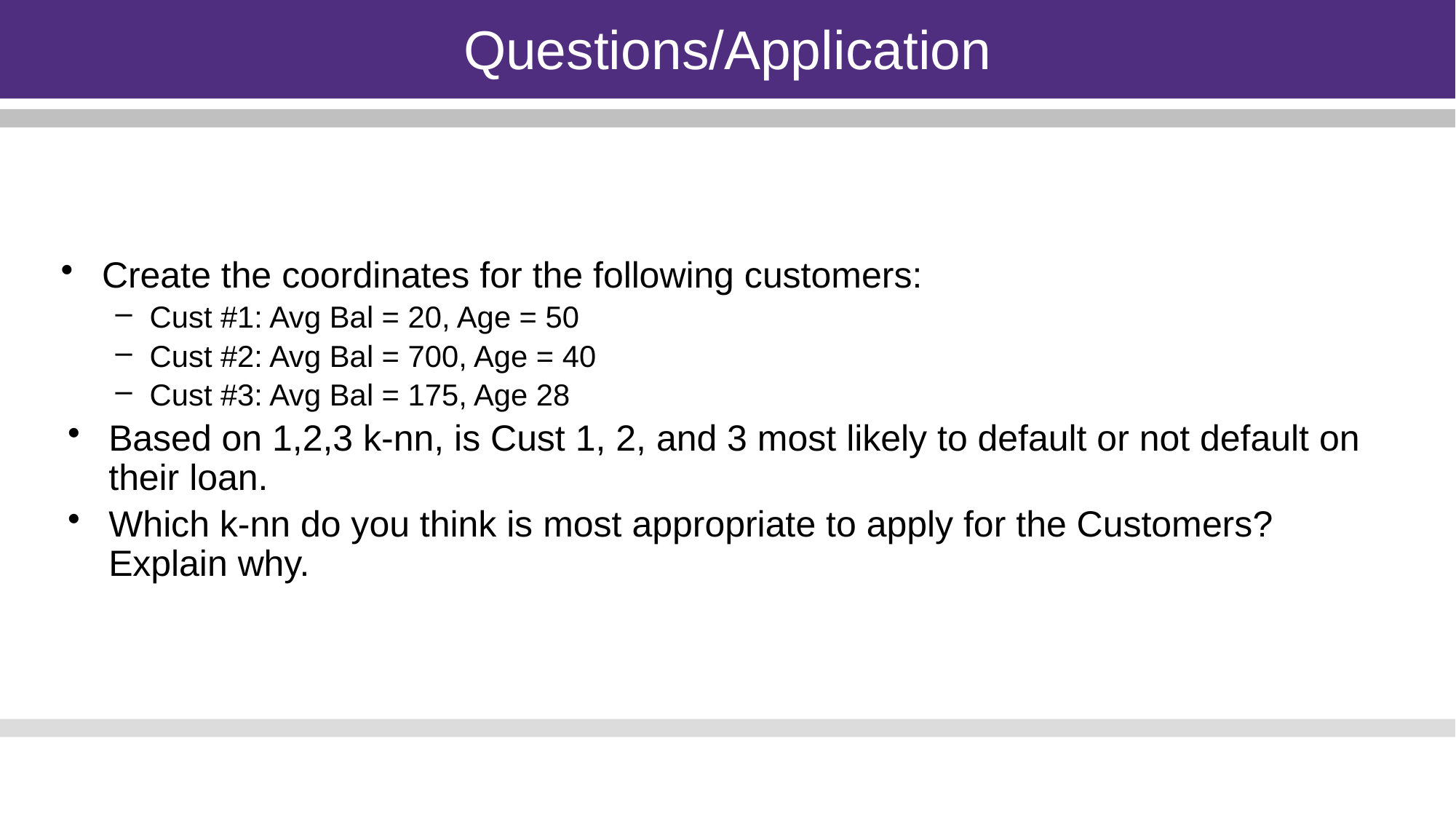

Questions/Application

Create the coordinates for the following customers:
Cust #1: Avg Bal = 20, Age = 50
Cust #2: Avg Bal = 700, Age = 40
Cust #3: Avg Bal = 175, Age 28
Based on 1,2,3 k-nn, is Cust 1, 2, and 3 most likely to default or not default on their loan.
Which k-nn do you think is most appropriate to apply for the Customers? Explain why.